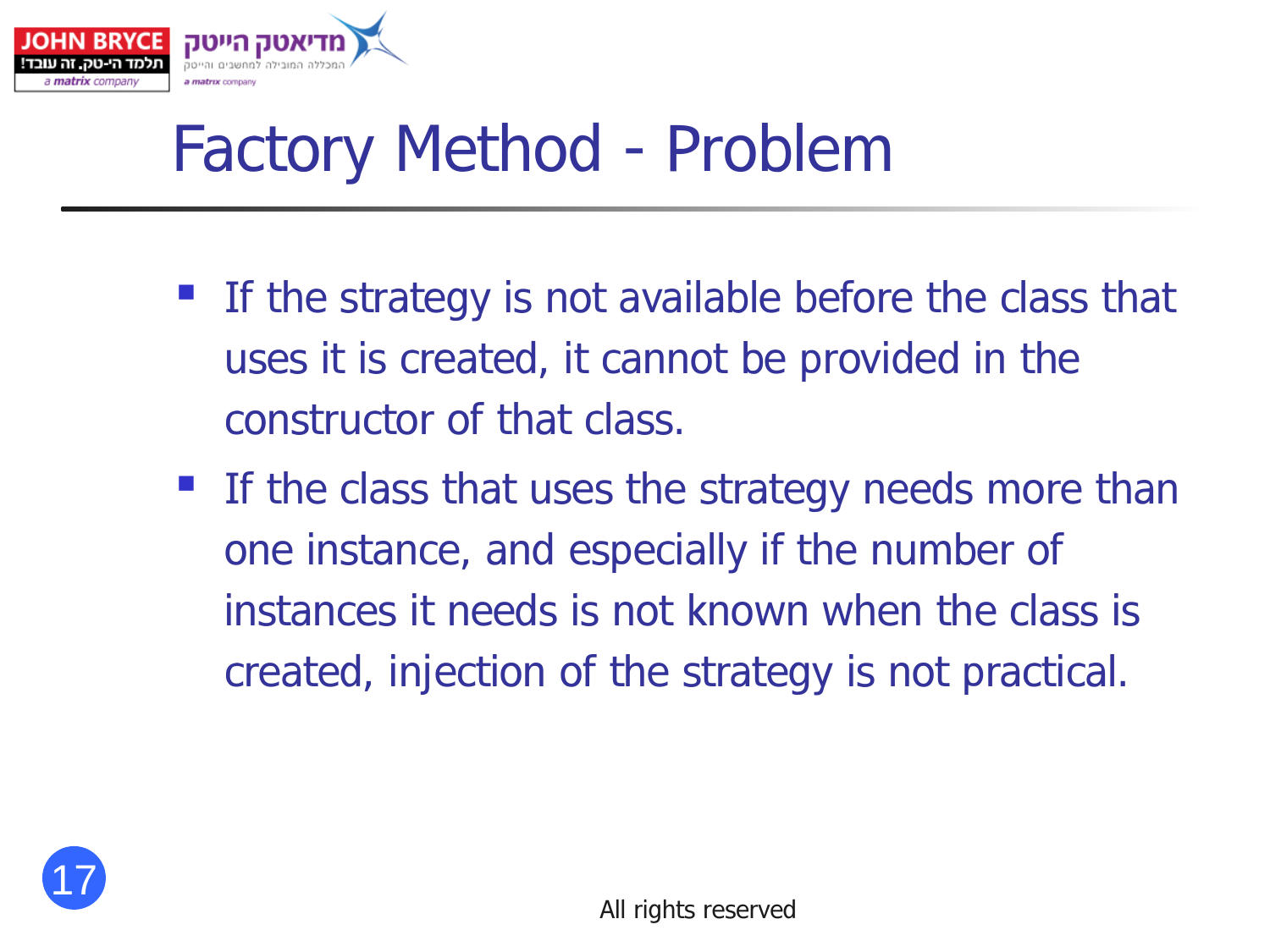

# Factory Method - Problem
If the strategy is not available before the class that uses it is created, it cannot be provided in the constructor of that class.
If the class that uses the strategy needs more than one instance, and especially if the number of instances it needs is not known when the class is created, injection of the strategy is not practical.

All rights reserved